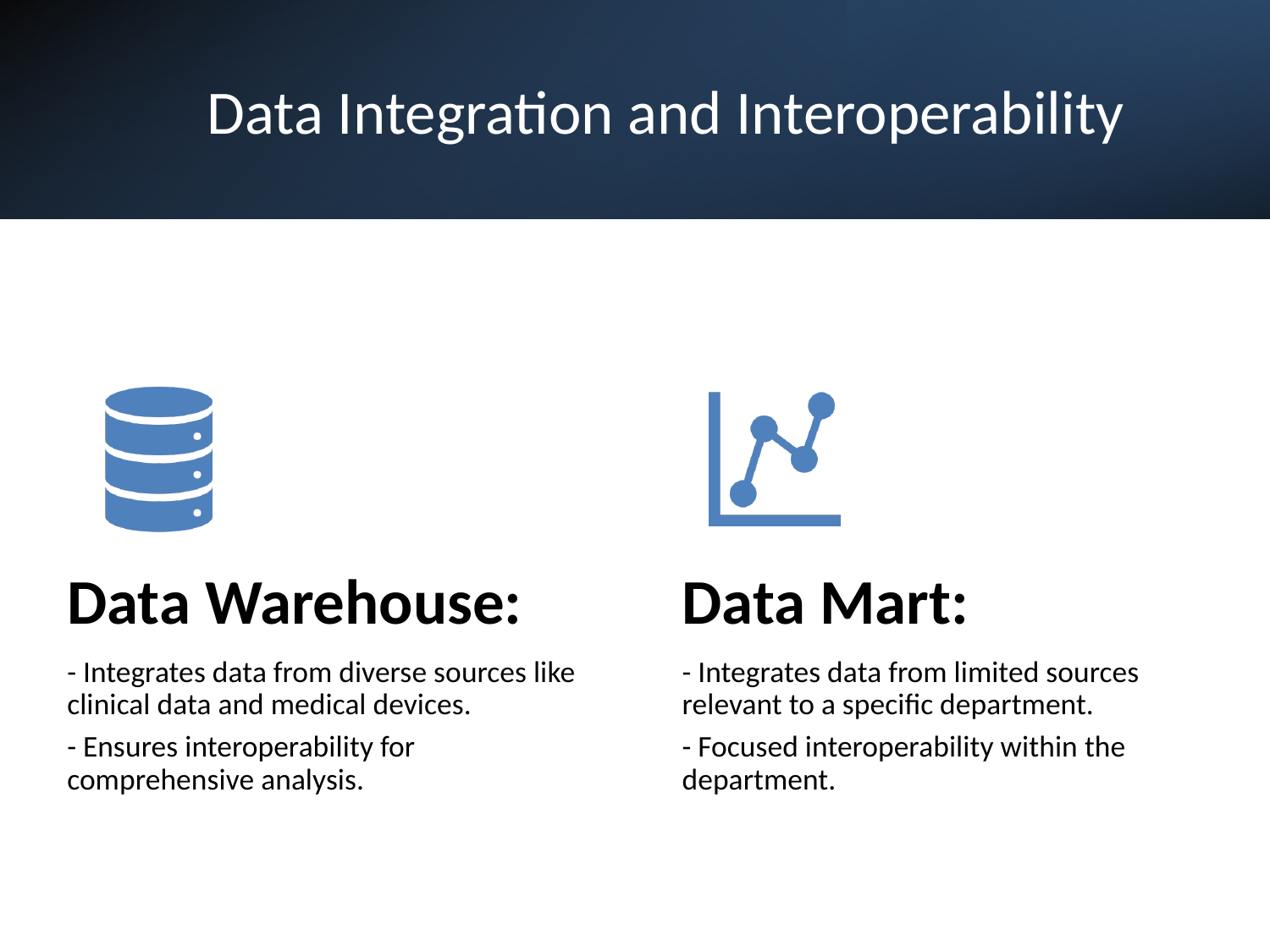

# Data Integration and Interoperability
Data Warehouse:
- Integrates data from diverse sources like clinical data and medical devices.
- Ensures interoperability for comprehensive analysis.
Data Mart:
- Integrates data from limited sources relevant to a specific department.
- Focused interoperability within the department.